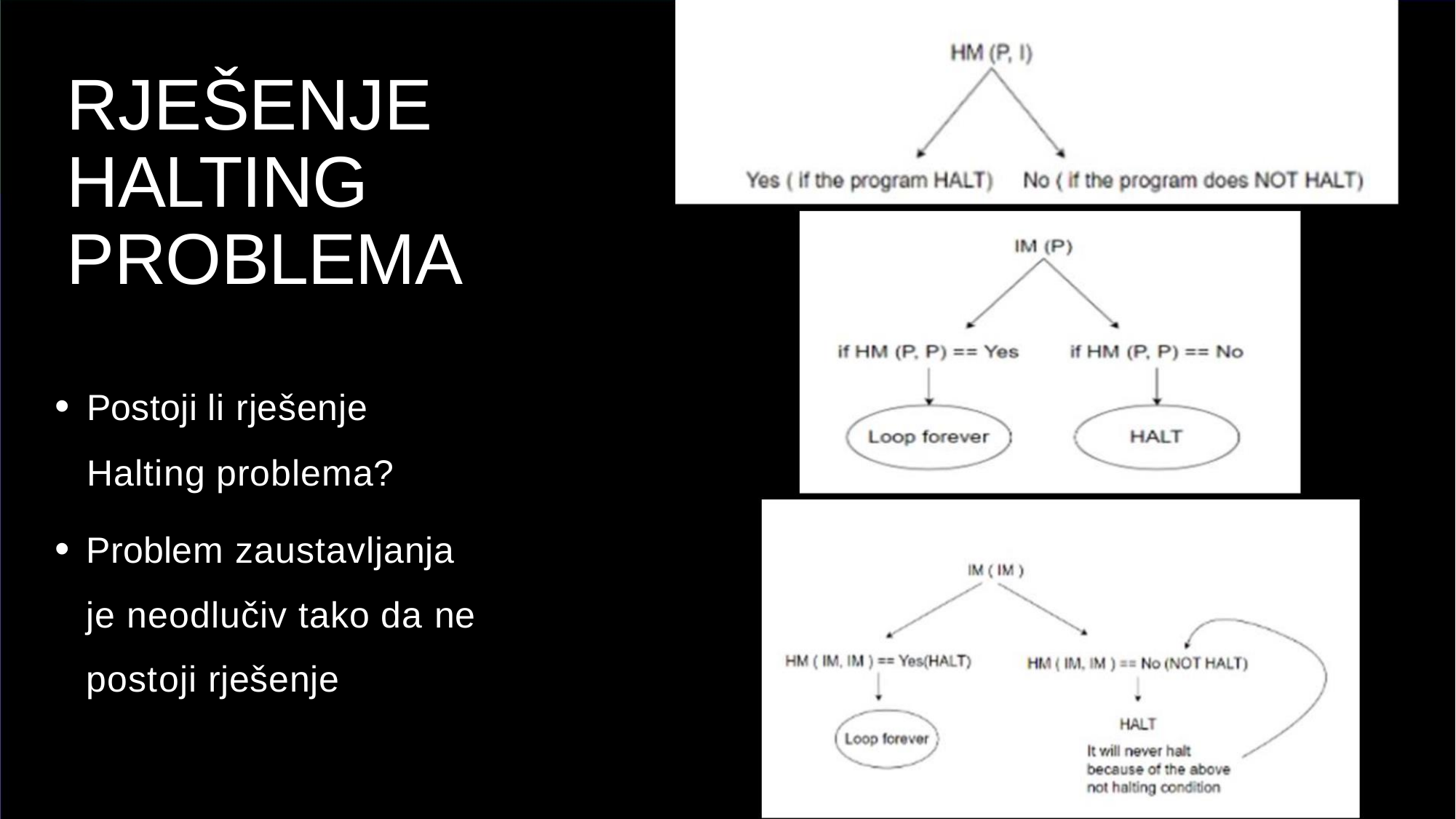

RJEŠENJE
HALTING
PROBLEMA
• Postoji li rješenje
Halting problema?
• Problem zaustavljanja
je neodlučiv tako da ne
postoji rješenje